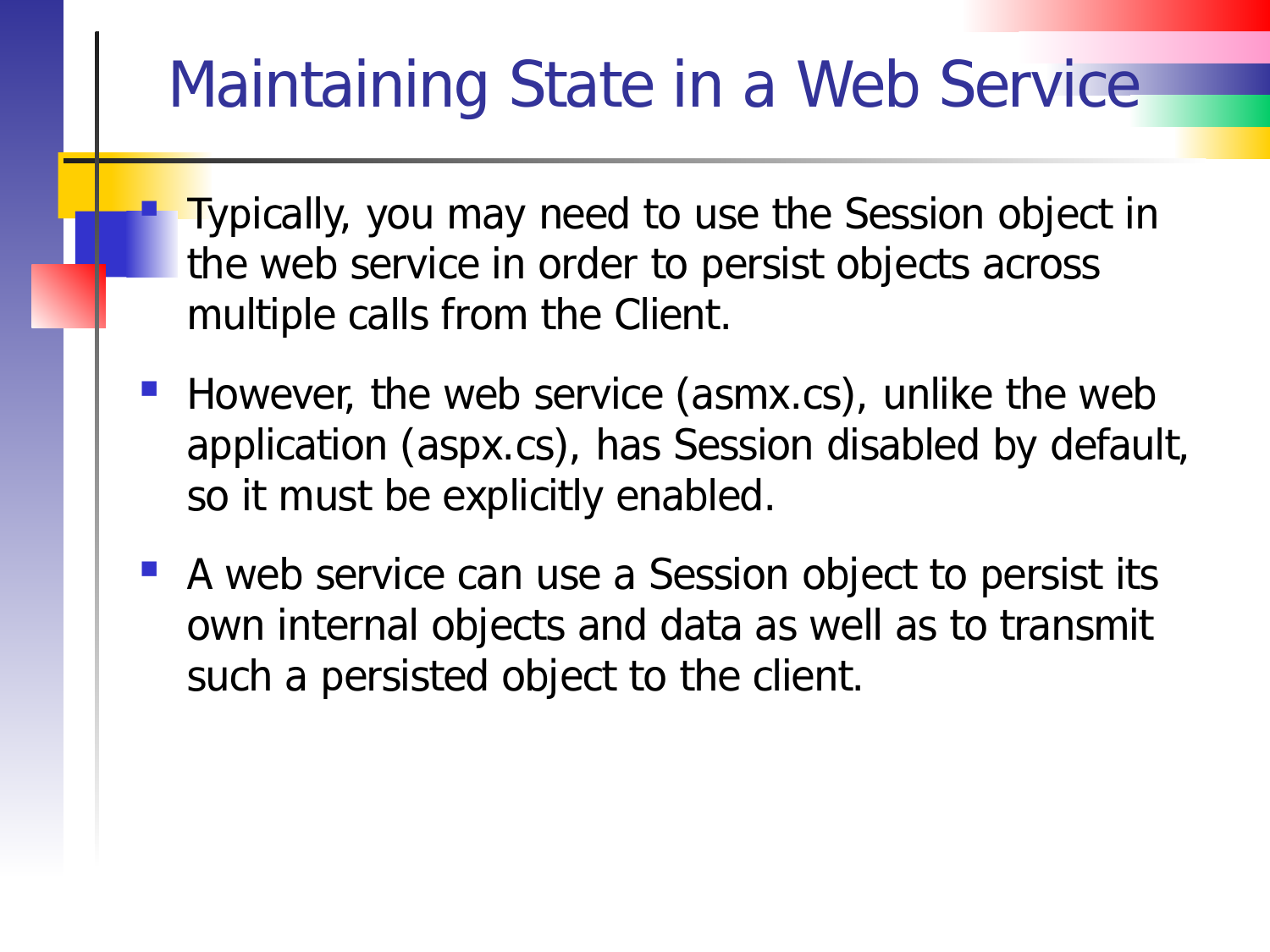

# Maintaining State in a Web Service
Typically, you may need to use the Session object in the web service in order to persist objects across multiple calls from the Client.

However, the web service (asmx.cs), unlike the web application (aspx.cs), has Session disabled by default, so it must be explicitly enabled.

A web service can use a Session object to persist its own internal objects and data as well as to transmit such a persisted object to the client.